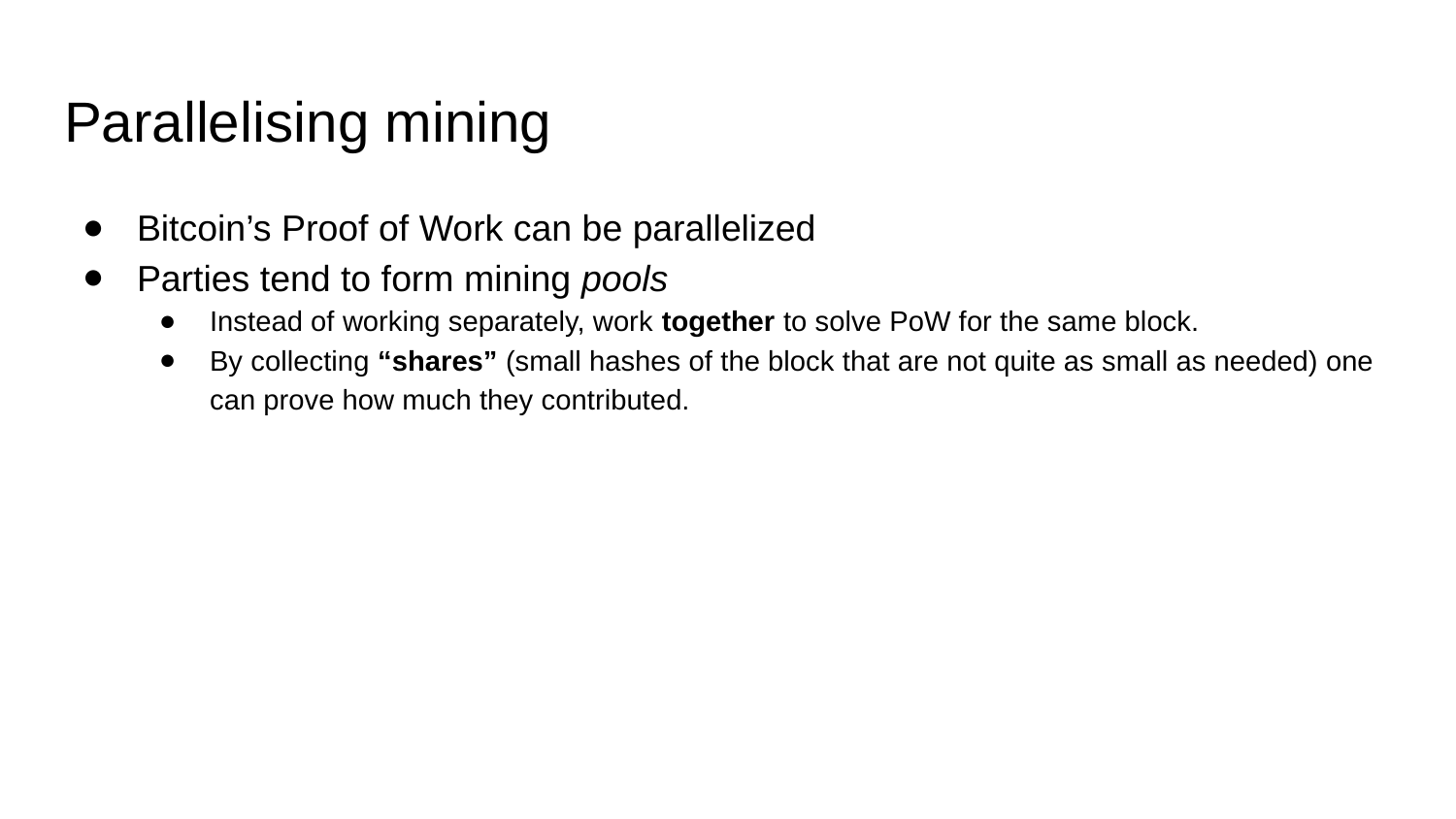

# Parallelising mining
Bitcoin’s Proof of Work can be parallelized
Parties tend to form mining pools
Instead of working separately, work together to solve PoW for the same block.
By collecting “shares” (small hashes of the block that are not quite as small as needed) one can prove how much they contributed.